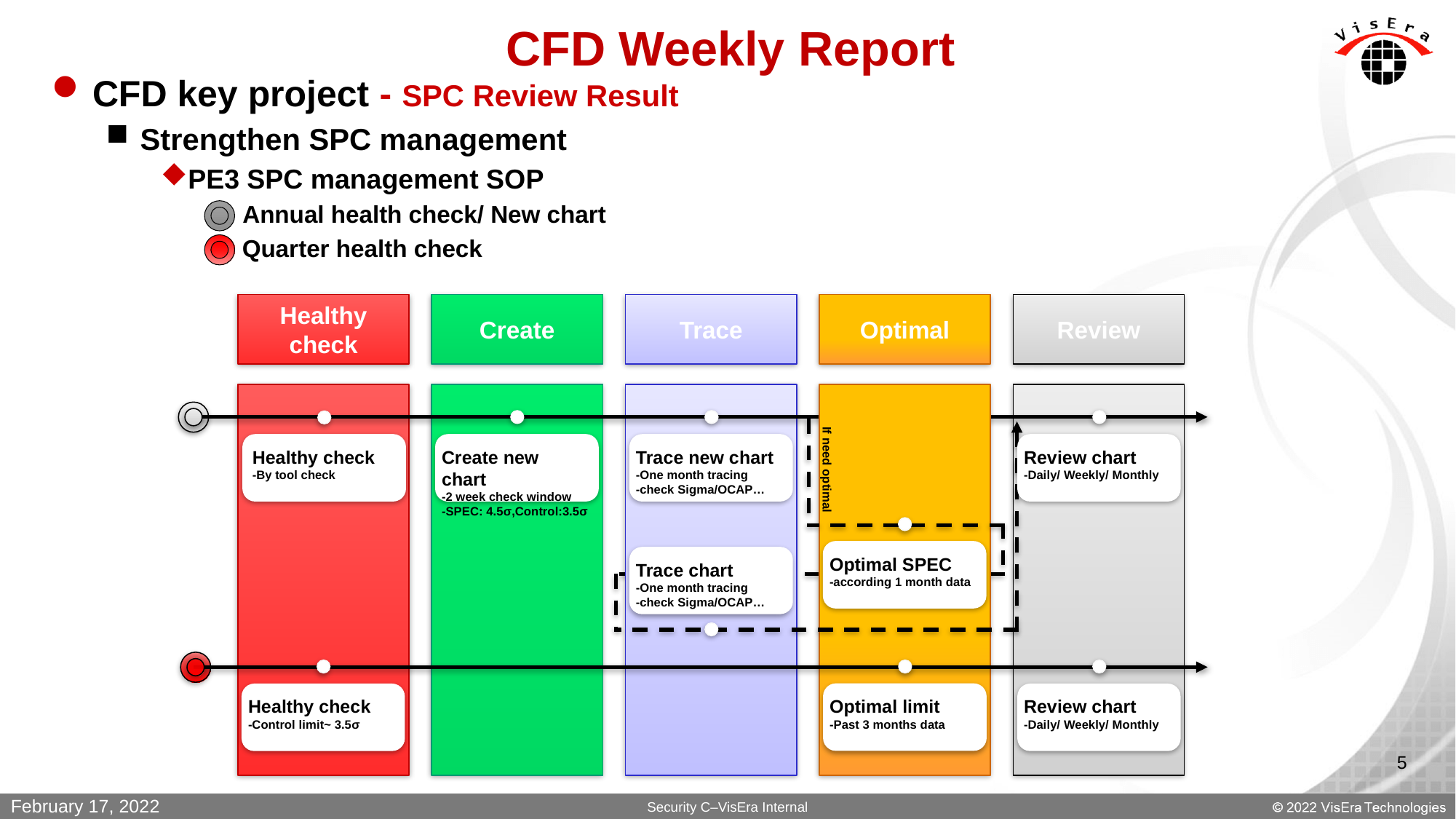

# CFD Weekly Report
CFD key project - SPC Review Result
Strengthen SPC management
PE3 SPC management SOP
Annual health check/ New chart
    Quarter health check

Healthy check
Create
Trace
Optimal
Review

Healthy check
-By tool check
Create new chart
-2 week check window
-SPEC: 4.5σ,Control:3.5σ
Trace new chart
-One month tracing
-check Sigma/OCAP…
Review chart
-Daily/ Weekly/ Monthly

If need optimal

Optimal SPEC
-according 1 month data

Trace chart
-One month tracing
-check Sigma/OCAP…

Healthy check
-Control limit~ 3.5σ
Optimal limit
-Past 3 months data

Review chart
-Daily/ Weekly/ Monthly

February 17, 2022